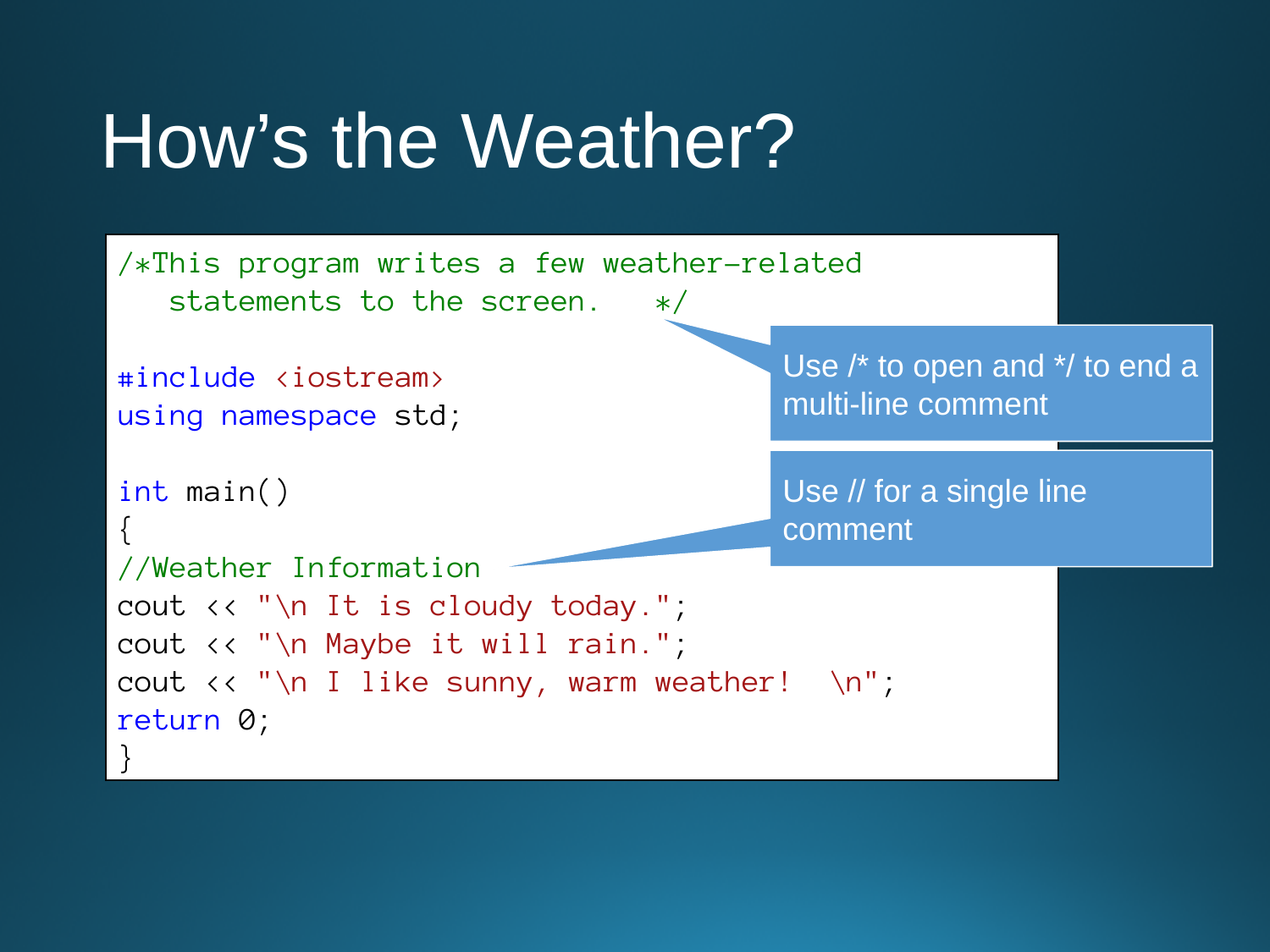

# How’s the Weather?
/*This program writes a few weather-related
   statements to the screen.   */

#include <iostream>
using namespace std;

int main()
{
//Weather Information
cout << "\n It is cloudy today.";
cout << "\n Maybe it will rain.";
cout << "\n I like sunny, warm weather!  \n";
return 0;
}
Use /* to open and */ to end a multi-line comment
Use // for a single line comment